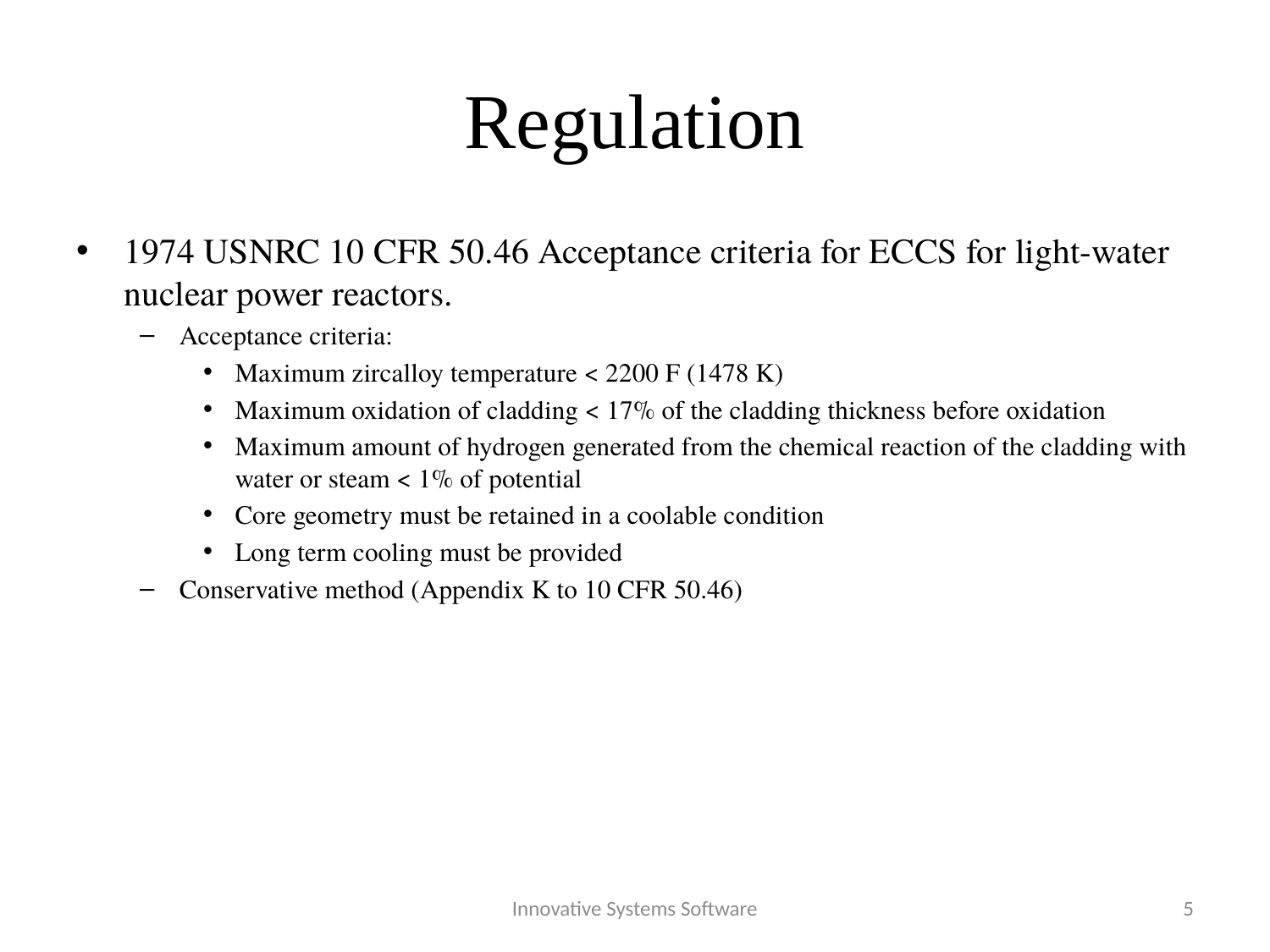

# Regulation
1974 USNRC 10 CFR 50.46 Acceptance criteria for ECCS for light-water nuclear power reactors.
Acceptance criteria:
Maximum zircalloy temperature < 2200 F (1478 K)
Maximum oxidation of cladding < 17% of the cladding thickness before oxidation
Maximum amount of hydrogen generated from the chemical reaction of the cladding with water or steam < 1% of potential
Core geometry must be retained in a coolable condition
Long term cooling must be provided
Conservative method (Appendix K to 10 CFR 50.46)
Innovative Systems Software
5